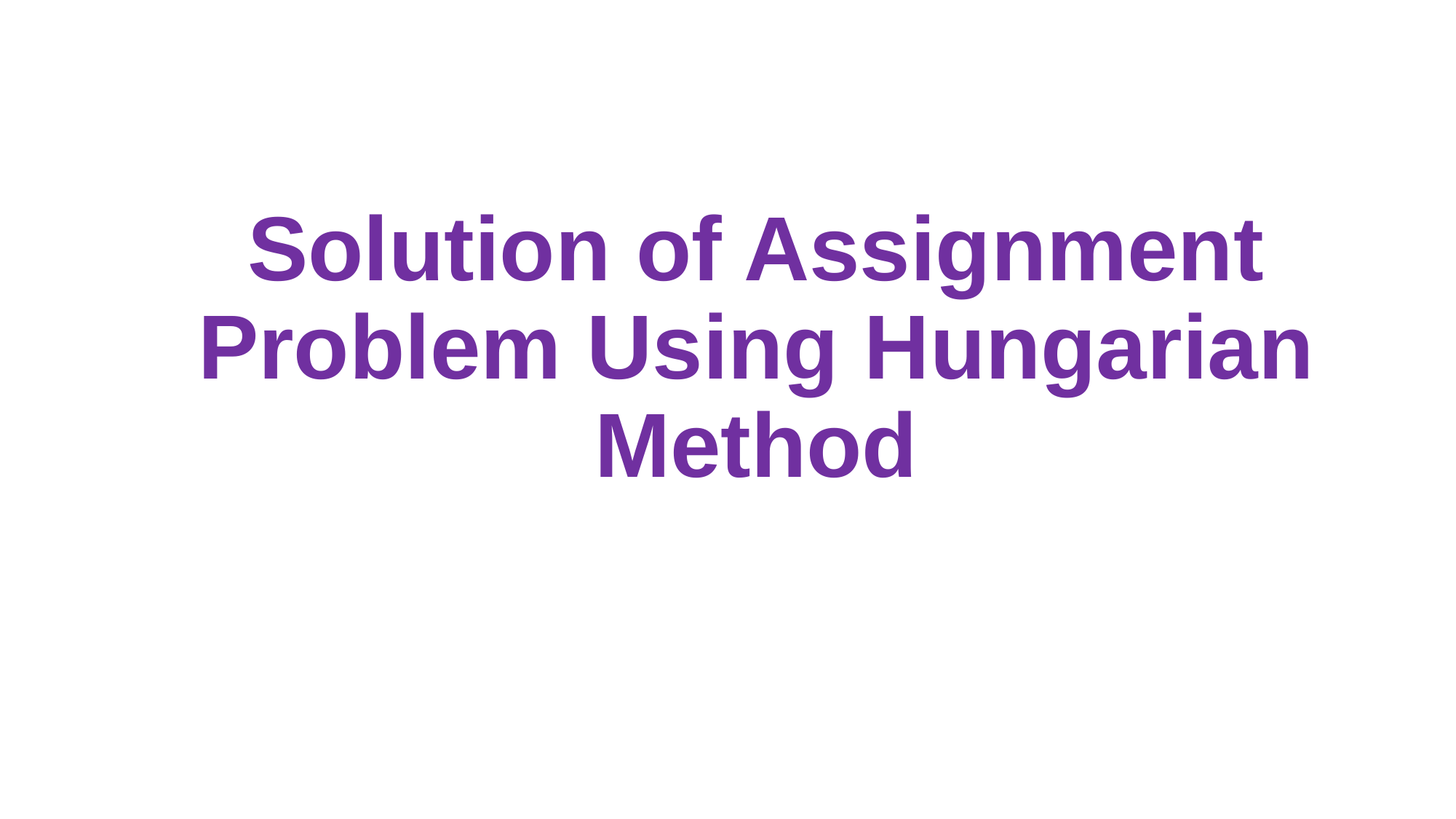

# Solution of Assignment Problem Using Hungarian Method